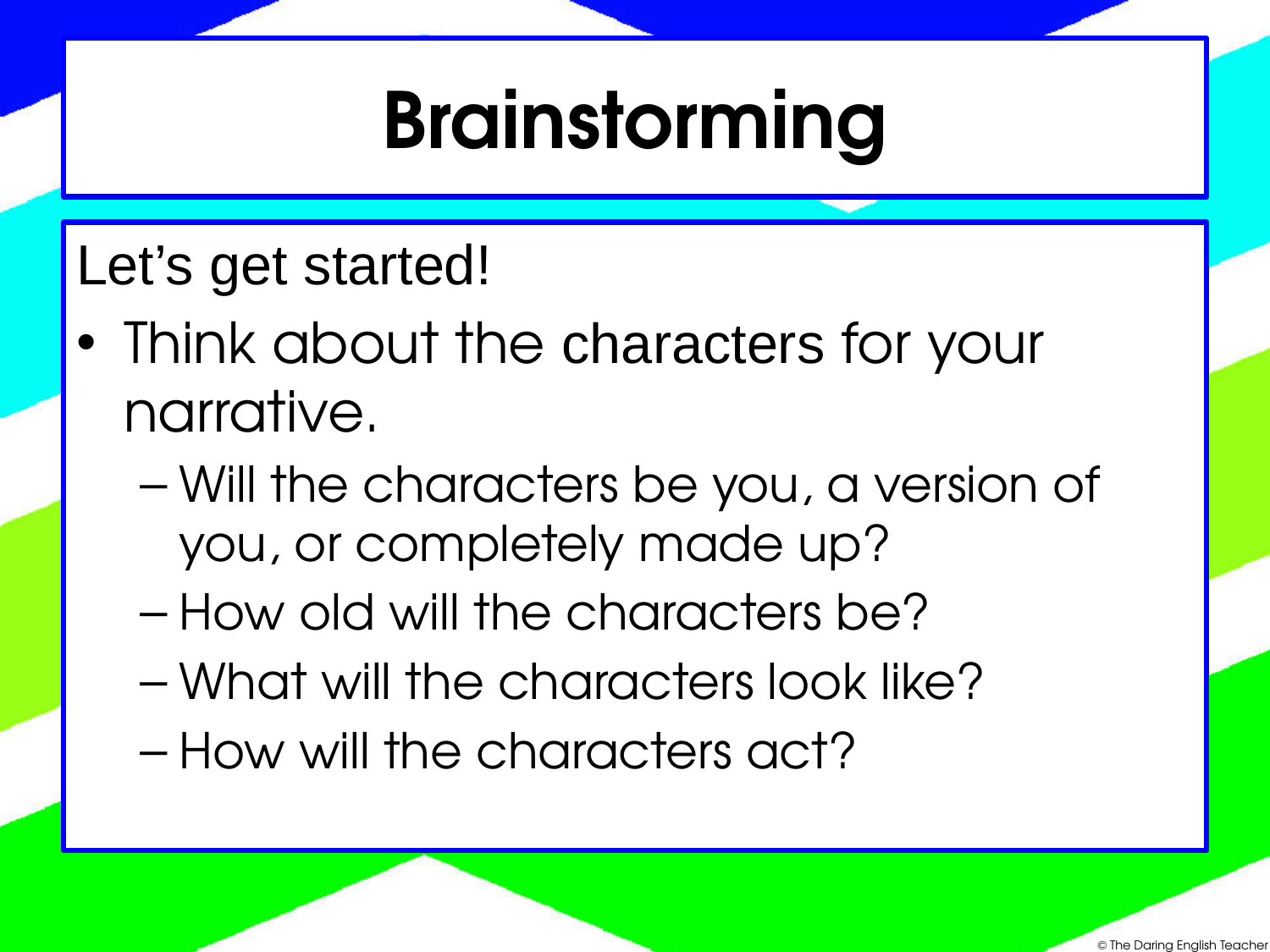

# Brainstorming
Let’s get started!
Think about the characters for your narrative.
Will the characters be you, a version of you, or completely made up?
How old will the characters be?
What will the characters look like?
How will the characters act?